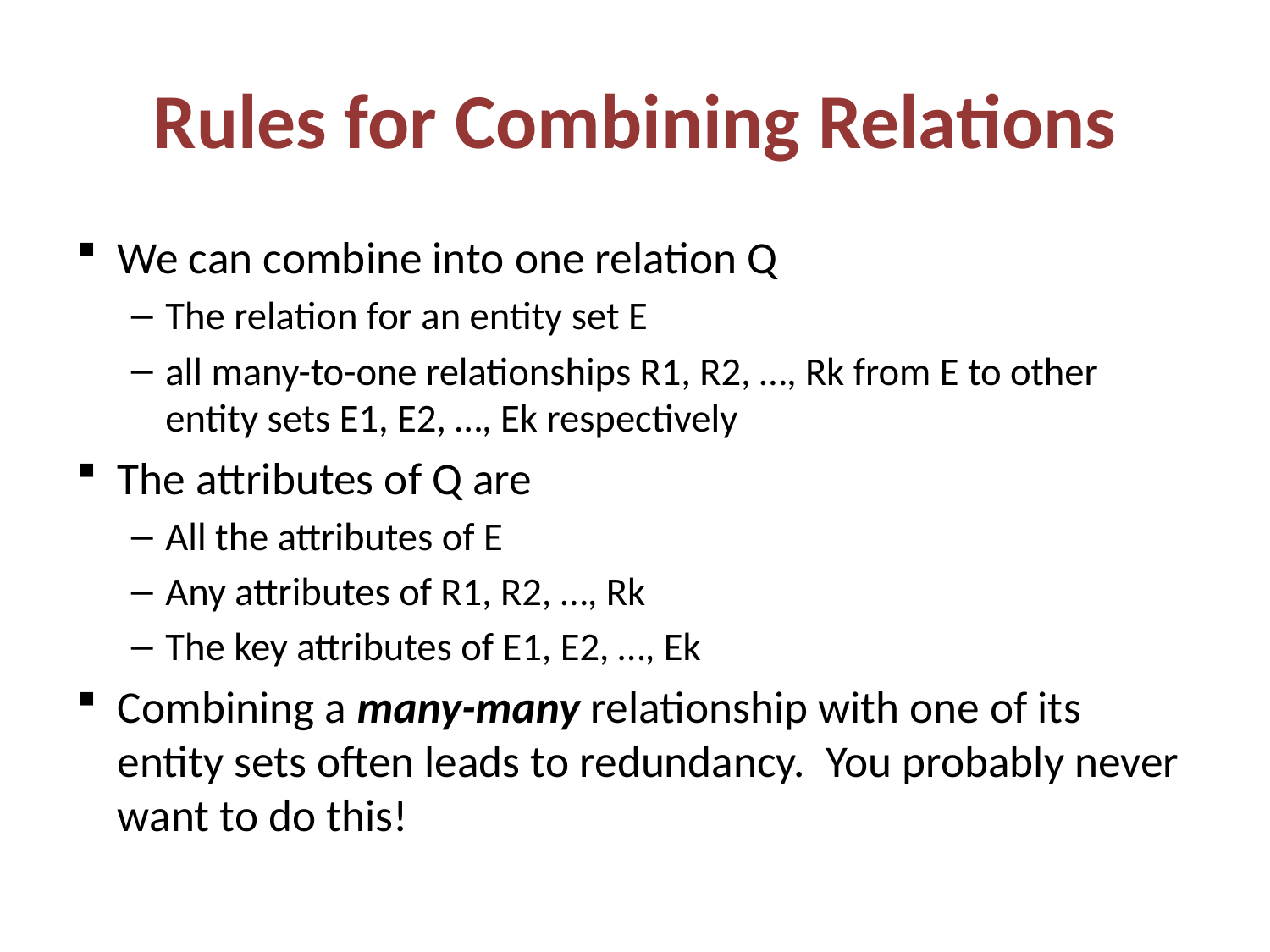

# Rules for Combining Relations
We can combine into one relation Q
The relation for an entity set E
all many-to-one relationships R1, R2, …, Rk from E to other entity sets E1, E2, …, Ek respectively
The attributes of Q are
All the attributes of E
Any attributes of R1, R2, …, Rk
The key attributes of E1, E2, …, Ek
Combining a many-many relationship with one of its entity sets often leads to redundancy.  You probably never want to do this!